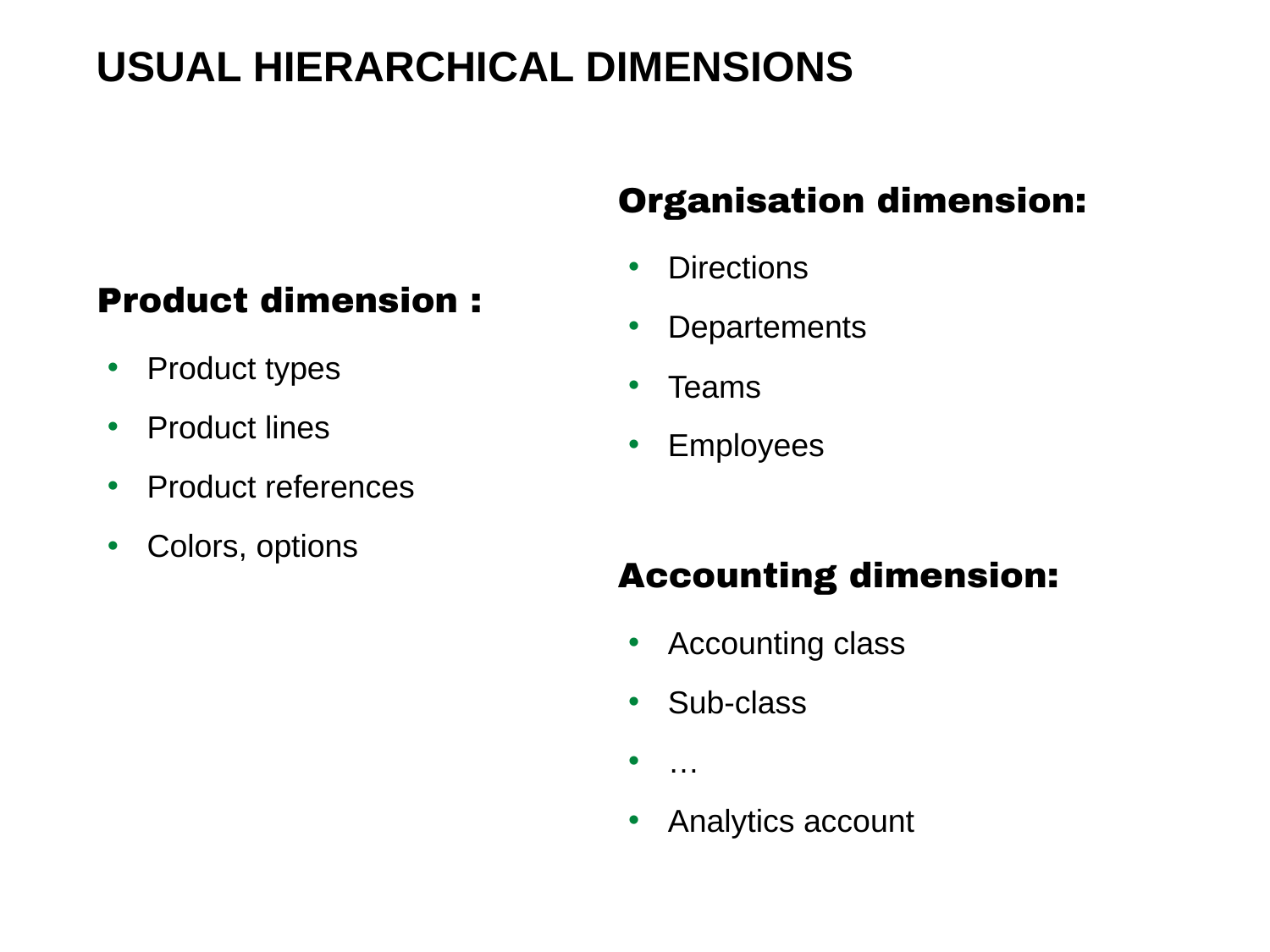

# USUAL HIERARCHICAL DIMENSIONS

Organisation dimension:
Directions
Departements
Teams
Employees

Accounting dimension:
Accounting class
Sub-class
…
Analytics account

 Product dimension :
Product types
Product lines
Product references
Colors, options